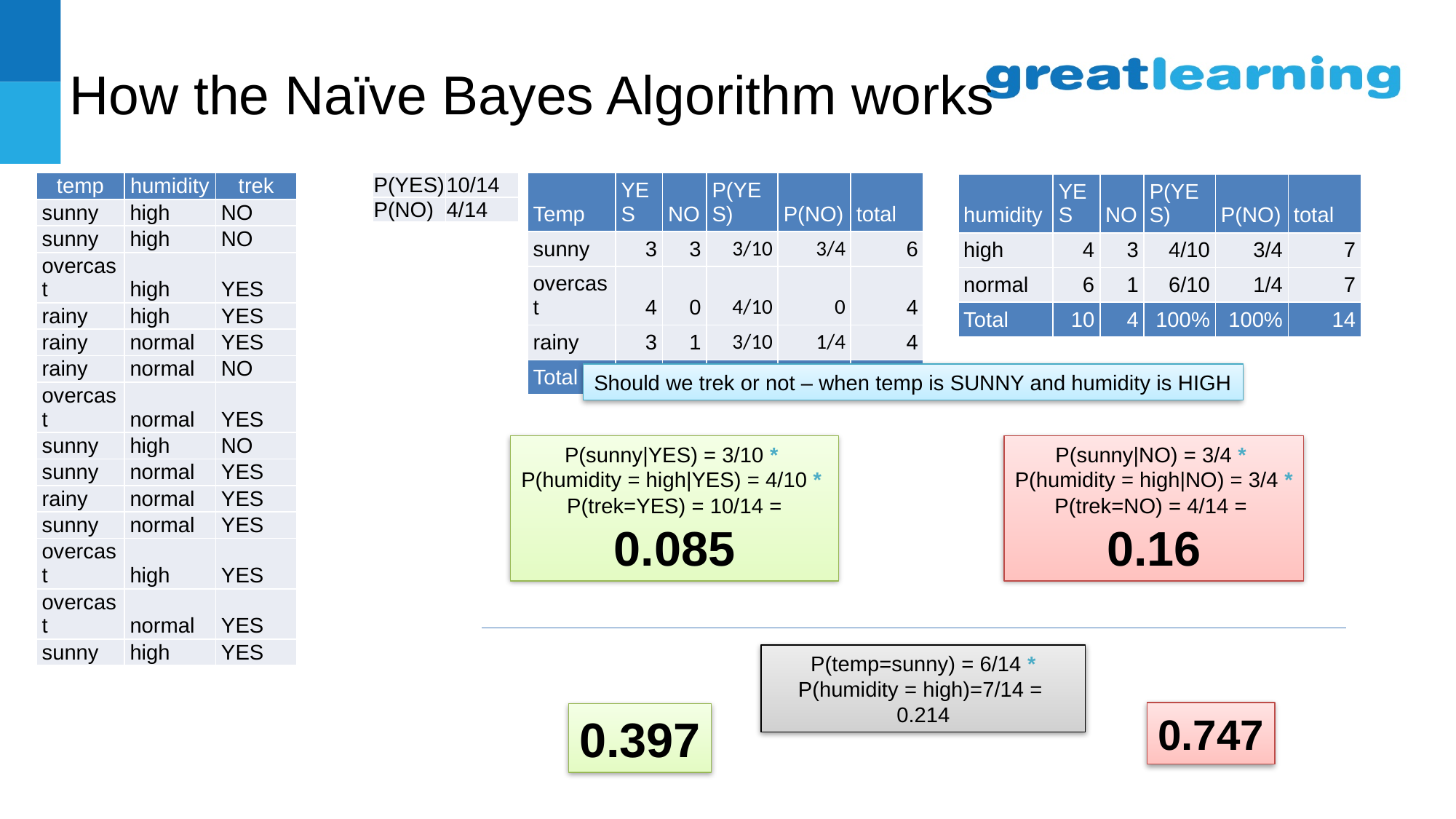

# How the Naïve Bayes Algorithm works
| temp | humidity | trek |
| --- | --- | --- |
| sunny | high | NO |
| sunny | high | NO |
| overcast | high | YES |
| rainy | high | YES |
| rainy | normal | YES |
| rainy | normal | NO |
| overcast | normal | YES |
| sunny | high | NO |
| sunny | normal | YES |
| rainy | normal | YES |
| sunny | normal | YES |
| overcast | high | YES |
| overcast | normal | YES |
| sunny | high | YES |
| P(YES) | 10/14 |
| --- | --- |
| P(NO) | 4/14 |
| Temp | YES | NO | P(YES) | P(NO) | total |
| --- | --- | --- | --- | --- | --- |
| sunny | 3 | 3 | 3/10 | 3/4 | 6 |
| overcast | 4 | 0 | 4/10 | 0 | 4 |
| rainy | 3 | 1 | 3/10 | 1/4 | 4 |
| Total | 10 | 4 |  |  | 14 |
| humidity | YES | NO | P(YES) | P(NO) | total |
| --- | --- | --- | --- | --- | --- |
| high | 4 | 3 | 4/10 | 3/4 | 7 |
| normal | 6 | 1 | 6/10 | 1/4 | 7 |
| Total | 10 | 4 | 100% | 100% | 14 |
Should we trek or not – when temp is SUNNY and humidity is HIGH
P(sunny|YES) = 3/10 *
P(humidity = high|YES) = 4/10 *
P(trek=YES) = 10/14 =
0.085
P(sunny|NO) = 3/4 *
P(humidity = high|NO) = 3/4 *
P(trek=NO) = 4/14 =
0.16
P(temp=sunny) = 6/14 *
P(humidity = high)=7/14 =
0.214
0.747
0.397